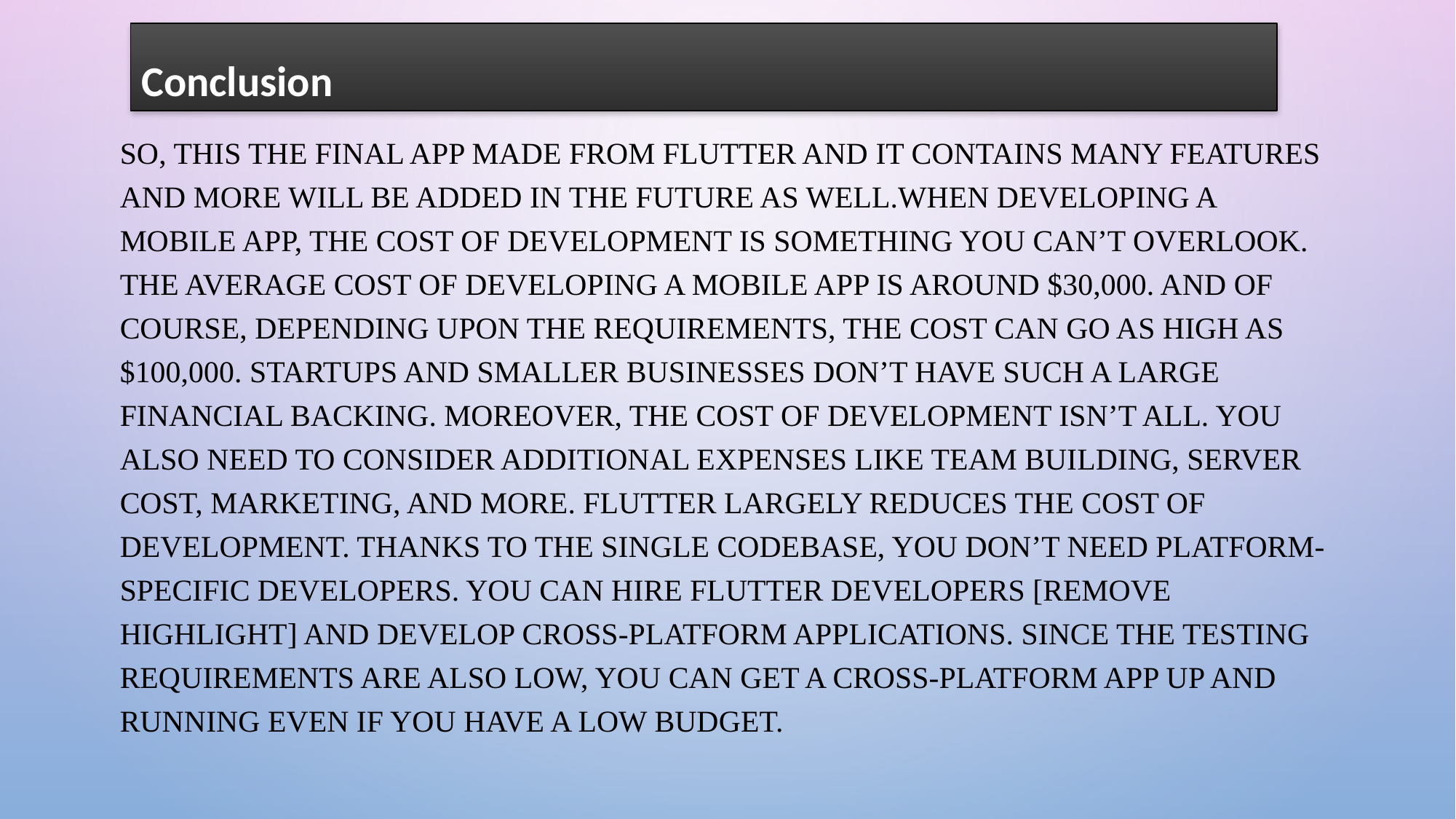

Conclusion
So, this the final app made from flutter and it contains many features and more will be added in the future as well.When developing a mobile app, the cost of development is something you can’t overlook. The average cost of developing a mobile app is around $30,000. And of course, depending upon the requirements, the cost can go as high as $100,000. Startups and smaller businesses don’t have such a large financial backing. Moreover, the cost of development isn’t all. You also need to consider additional expenses like team building, server cost, marketing, and more. Flutter largely reduces the cost of development. Thanks to the single codebase, you don’t need platform-specific developers. You can hire Flutter developers [Remove Highlight] and develop cross-platform applications. Since the testing requirements are also low, you can get a cross-platform app up and running even if you have a low budget.